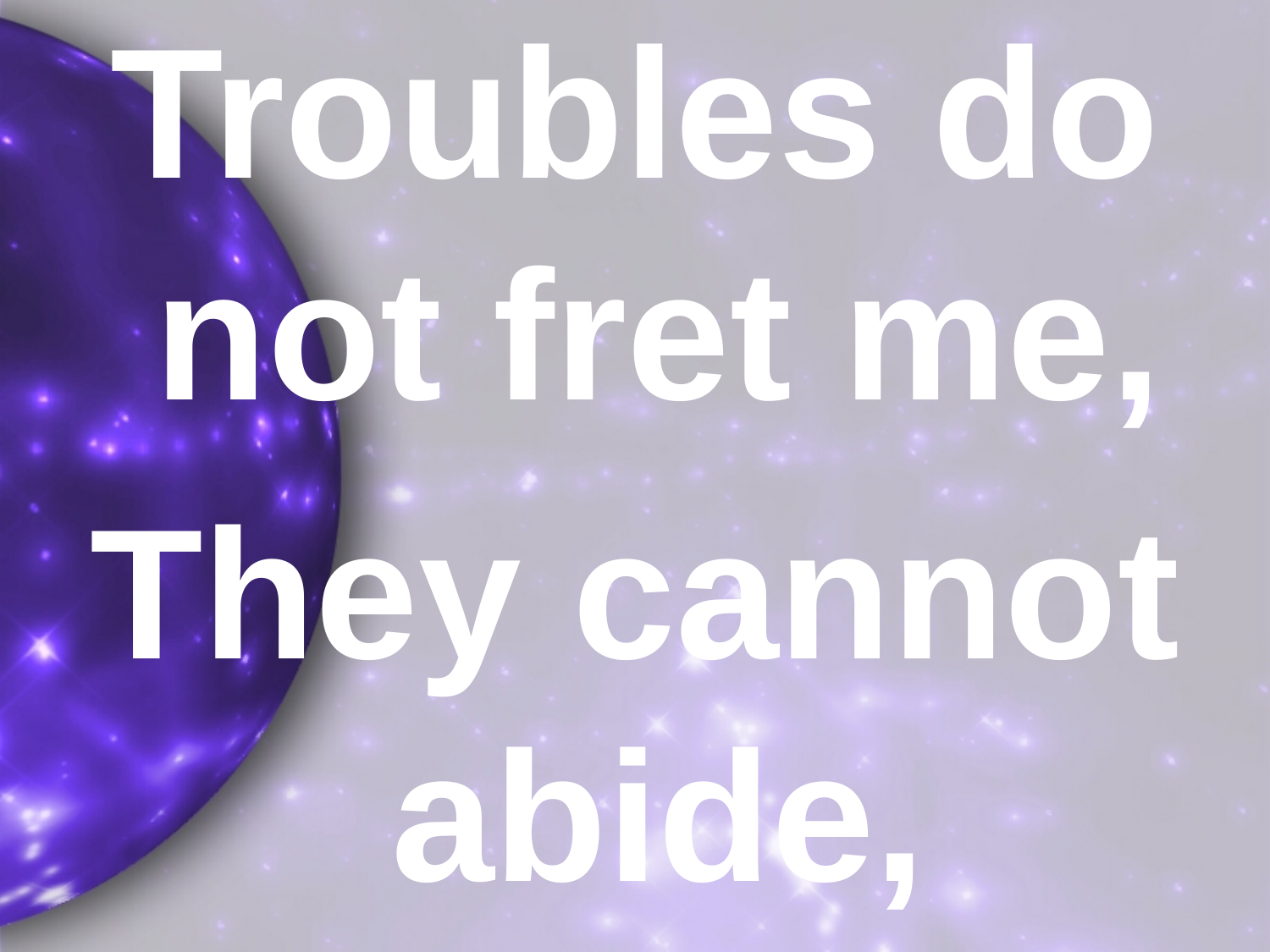

Troubles do not fret me,
They cannot abide,